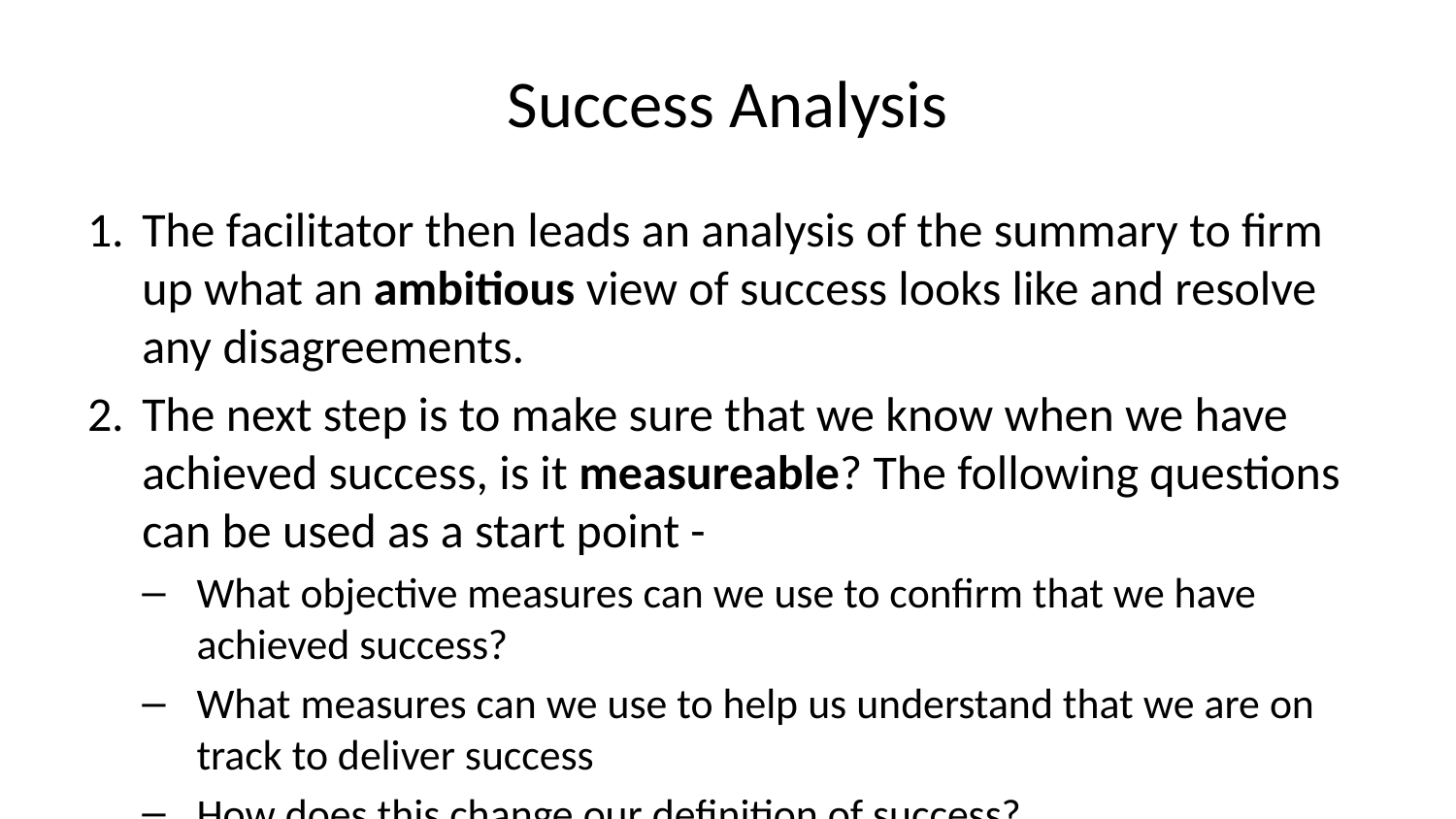

# Success Analysis
The facilitator then leads an analysis of the summary to firm up what an ambitious view of success looks like and resolve any disagreements.
The next step is to make sure that we know when we have achieved success, is it measureable? The following questions can be used as a start point -
What objective measures can we use to confirm that we have achieved success?
What measures can we use to help us understand that we are on track to deliver success
How does this change our definition of success?
Is it still significant and ambitious?​
We now have a view of success, a target state that is
Significant Measureable Ambitious
Now it’s time to take another short break!